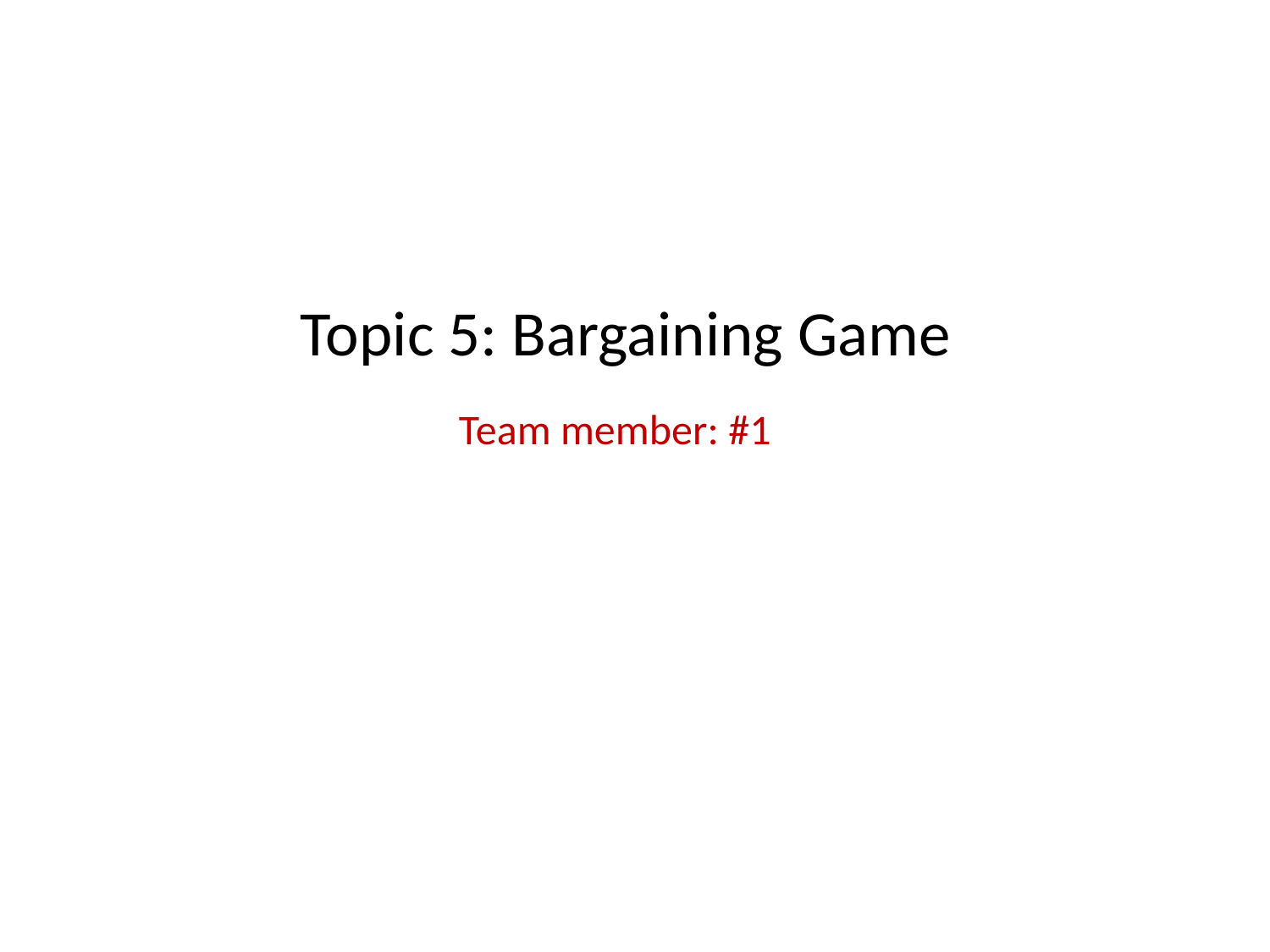

Topic 5: Bargaining Game
Team member: #1